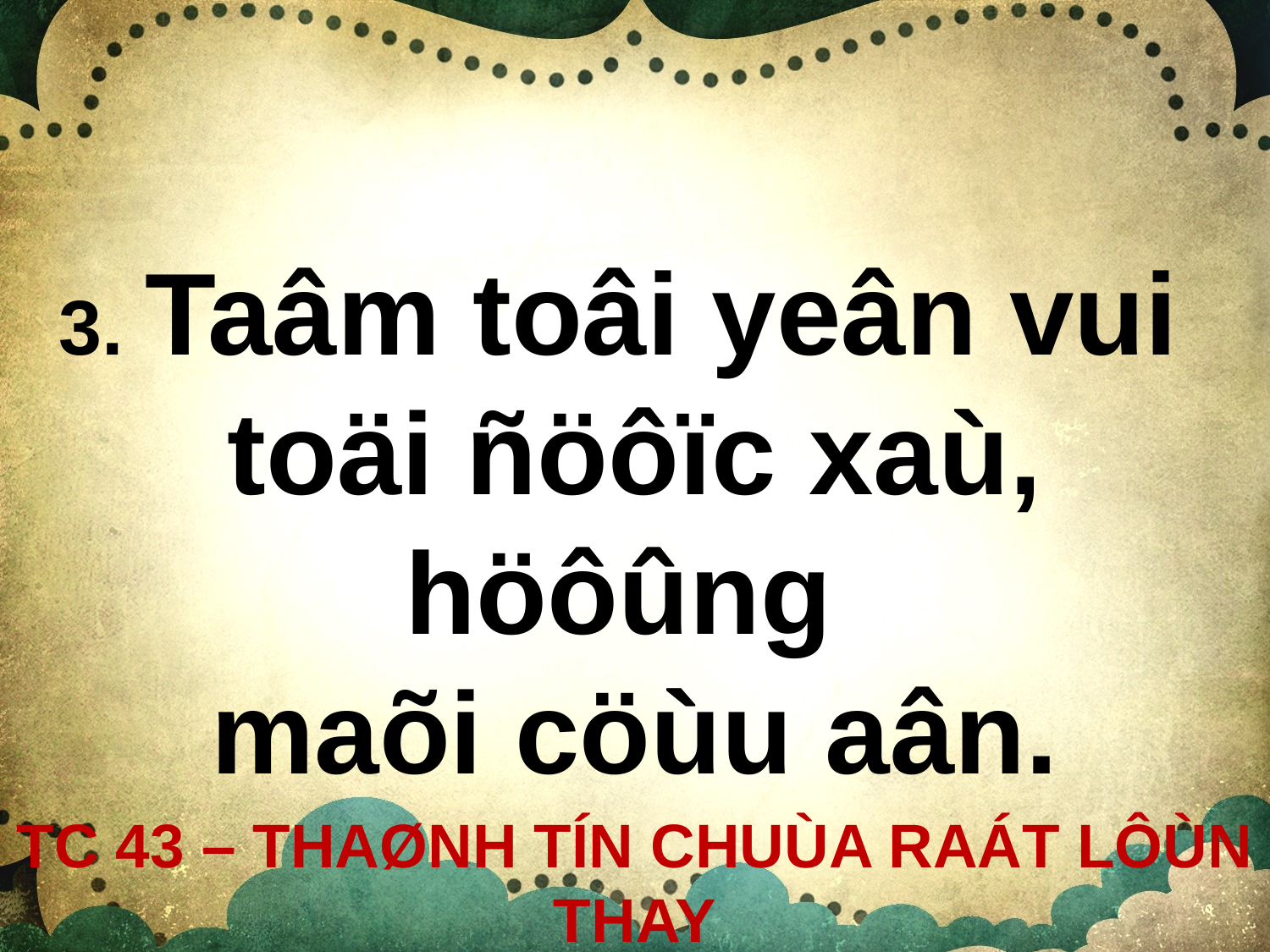

3. Taâm toâi yeân vui
toäi ñöôïc xaù, höôûng
maõi cöùu aân.
TC 43 – THAØNH TÍN CHUÙA RAÁT LÔÙN THAY